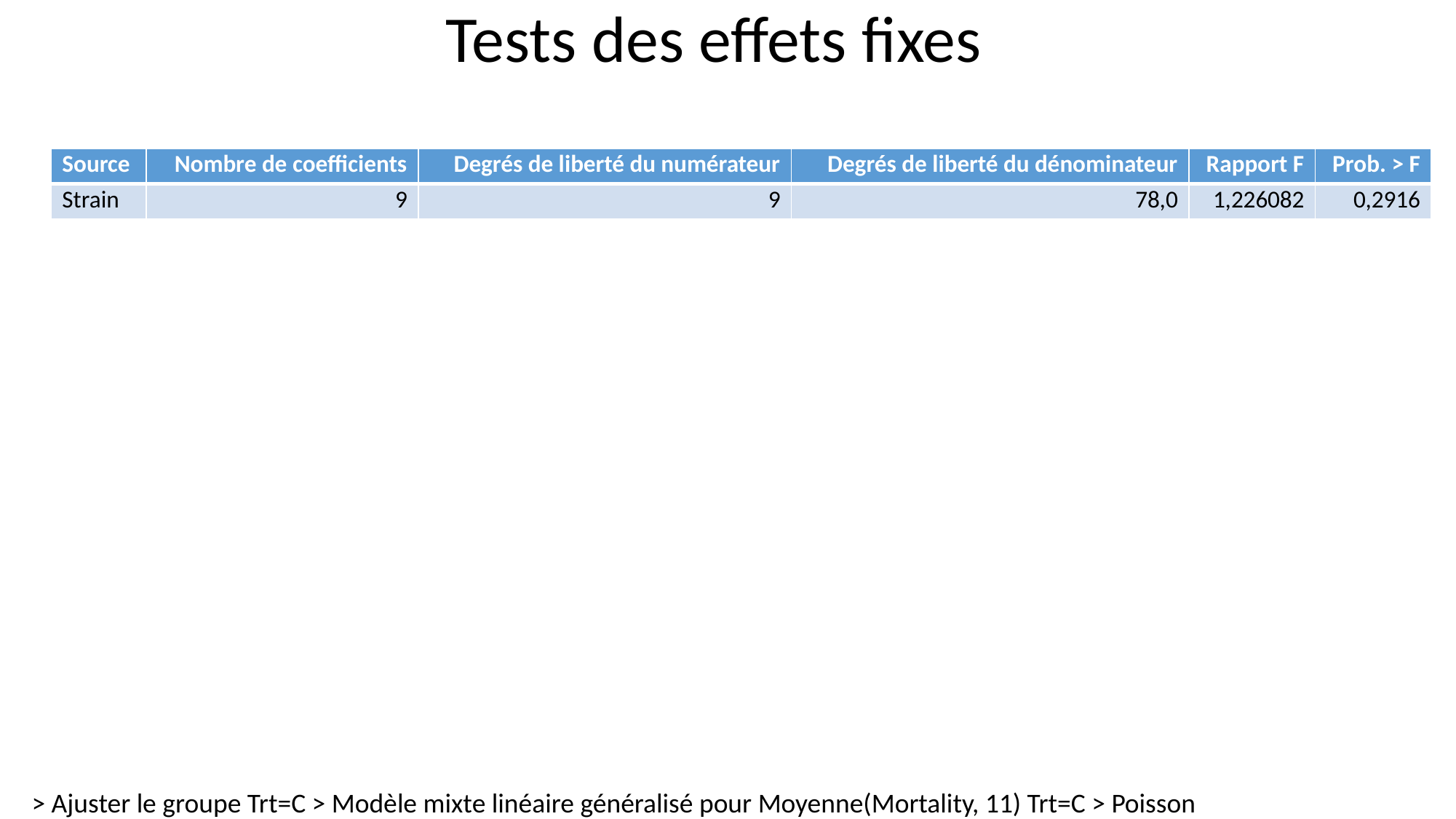

# Tests des effets fixes
| Source | Nombre de coefficients | Degrés de liberté du numérateur | Degrés de liberté du dénominateur | Rapport F | Prob. > F |
| --- | --- | --- | --- | --- | --- |
| Strain | 9 | 9 | 78,0 | 1,226082 | 0,2916 |
> Ajuster le groupe Trt=C > Modèle mixte linéaire généralisé pour Moyenne(Mortality, 11) Trt=C > Poisson